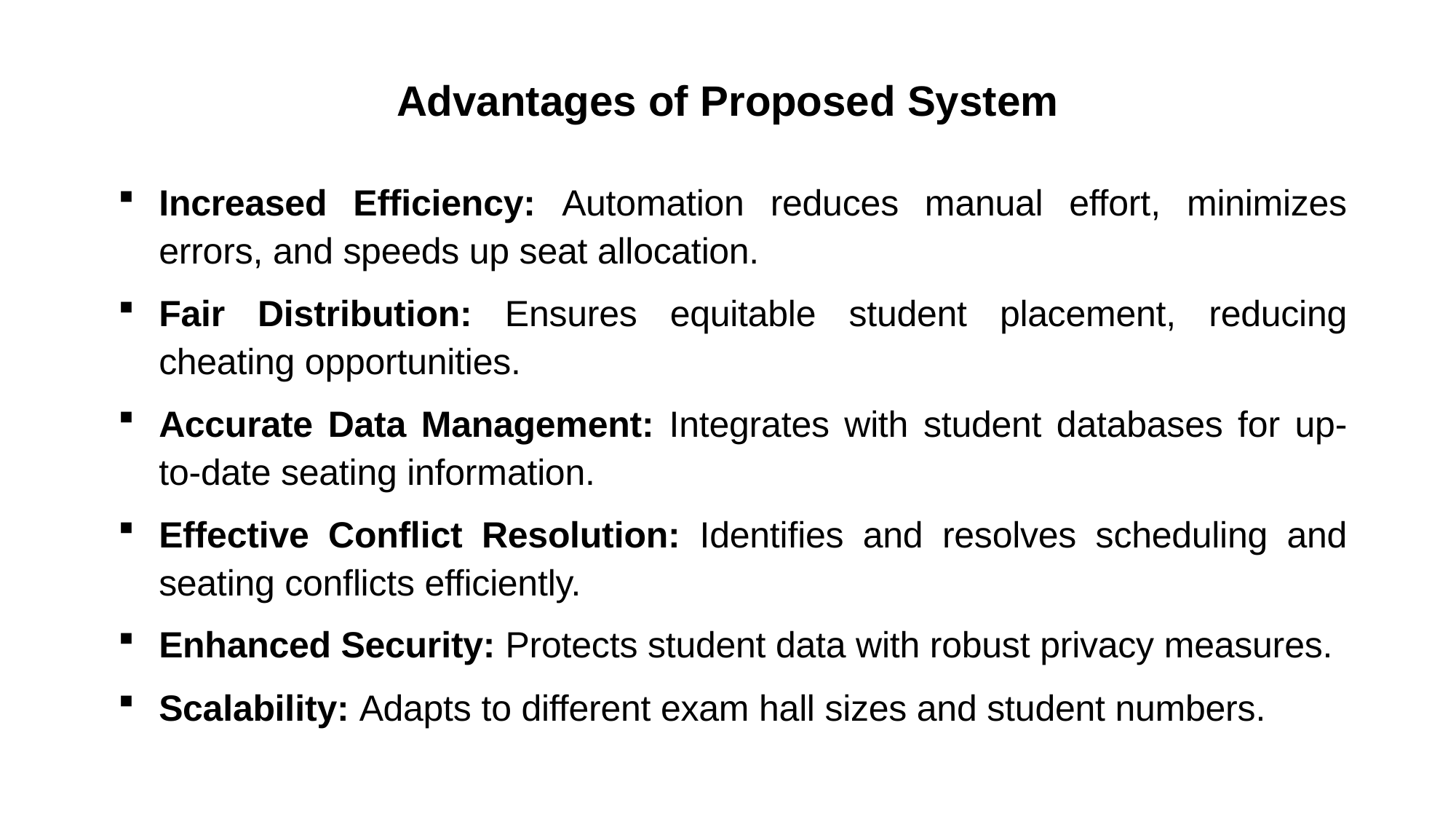

Advantages of Proposed System
Increased Efficiency: Automation reduces manual effort, minimizes errors, and speeds up seat allocation.
Fair Distribution: Ensures equitable student placement, reducing cheating opportunities.
Accurate Data Management: Integrates with student databases for up-to-date seating information.
Effective Conflict Resolution: Identifies and resolves scheduling and seating conflicts efficiently.
Enhanced Security: Protects student data with robust privacy measures.
Scalability: Adapts to different exam hall sizes and student numbers.